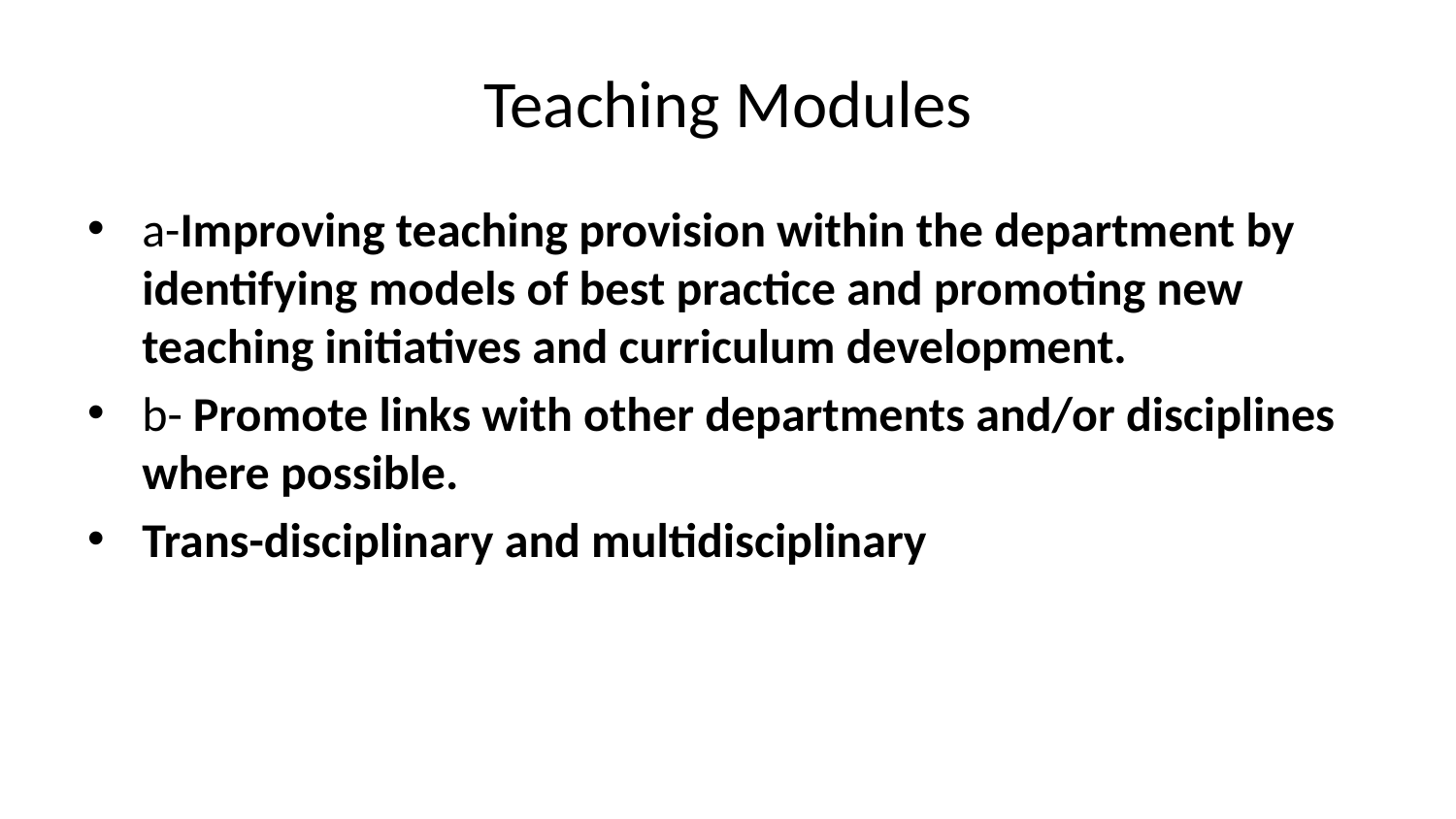

# Teaching Modules
a-Improving teaching provision within the department by identifying models of best practice and promoting new teaching initiatives and curriculum development.
b- Promote links with other departments and/or disciplines where possible.
Trans-disciplinary and multidisciplinary